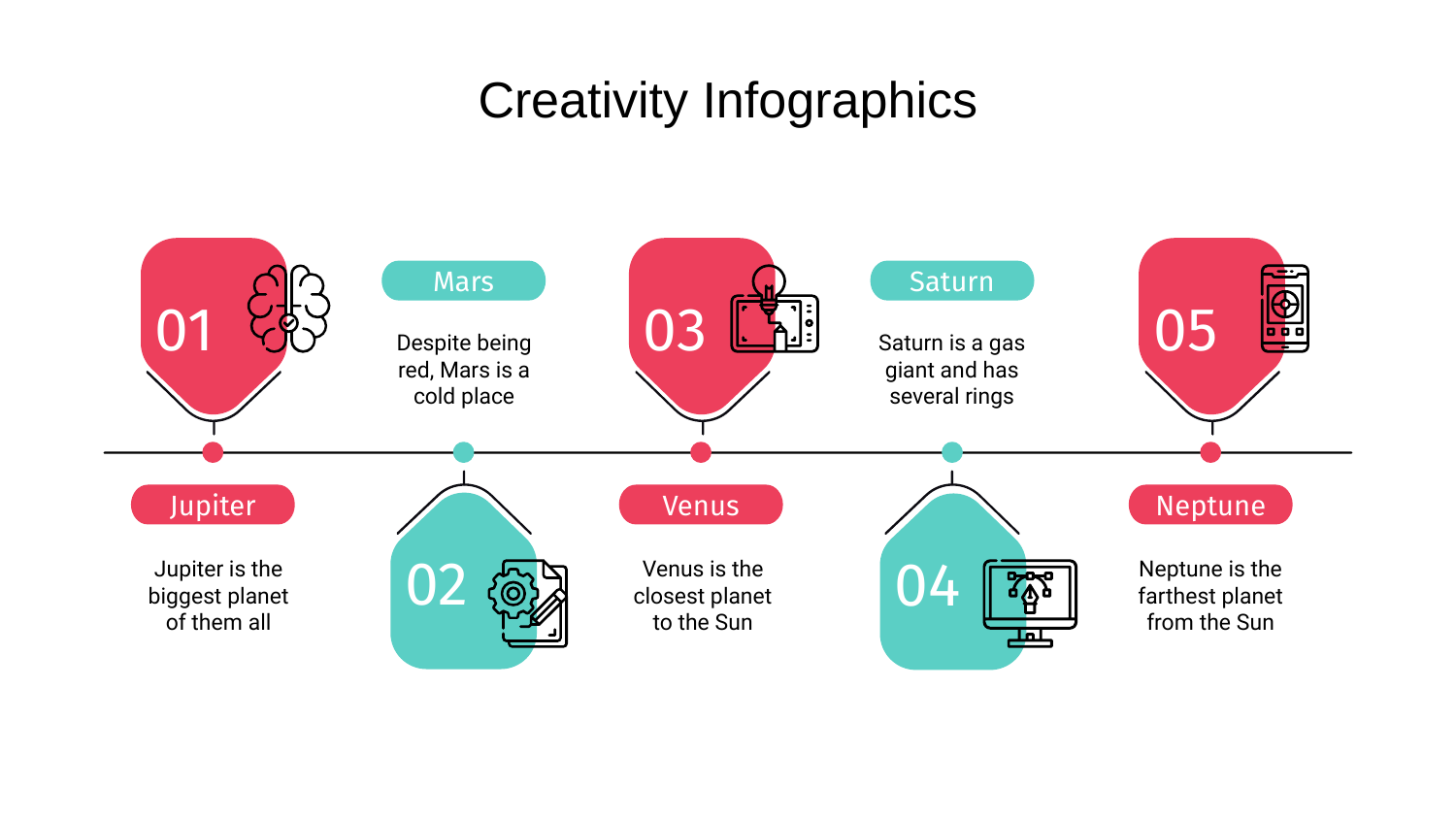

Creativity Infographics
01
03
05
Mars
Saturn

Despite being red, Mars is a cold place
Saturn is a gas giant and has several rings

Jupiter
Venus
Neptune
02
04
Jupiter is the biggest planet of them all
Venus is the closest planet to the Sun
Neptune is the farthest planet from the Sun